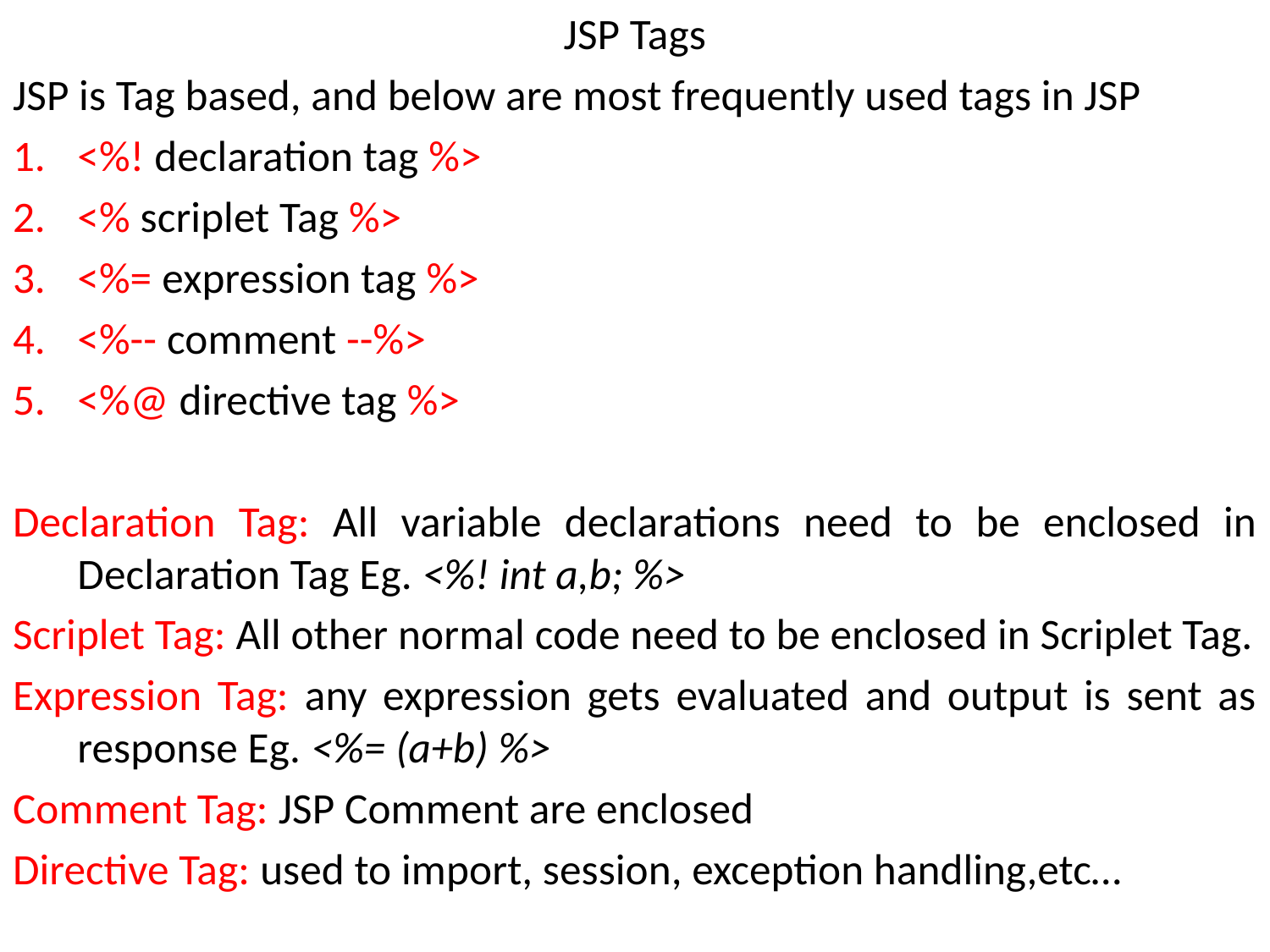

JSP Tags
JSP is Tag based, and below are most frequently used tags in JSP
<%! declaration tag %>
<% scriplet Tag %>
<%= expression tag %>
<%-- comment --%>
<%@ directive tag %>

Declaration Tag: All variable declarations need to be enclosed in Declaration Tag Eg. <%! int a,b; %>
Scriplet Tag: All other normal code need to be enclosed in Scriplet Tag.
Expression Tag: any expression gets evaluated and output is sent as response Eg. <%= (a+b) %>
Comment Tag: JSP Comment are enclosed
Directive Tag: used to import, session, exception handling,etc…